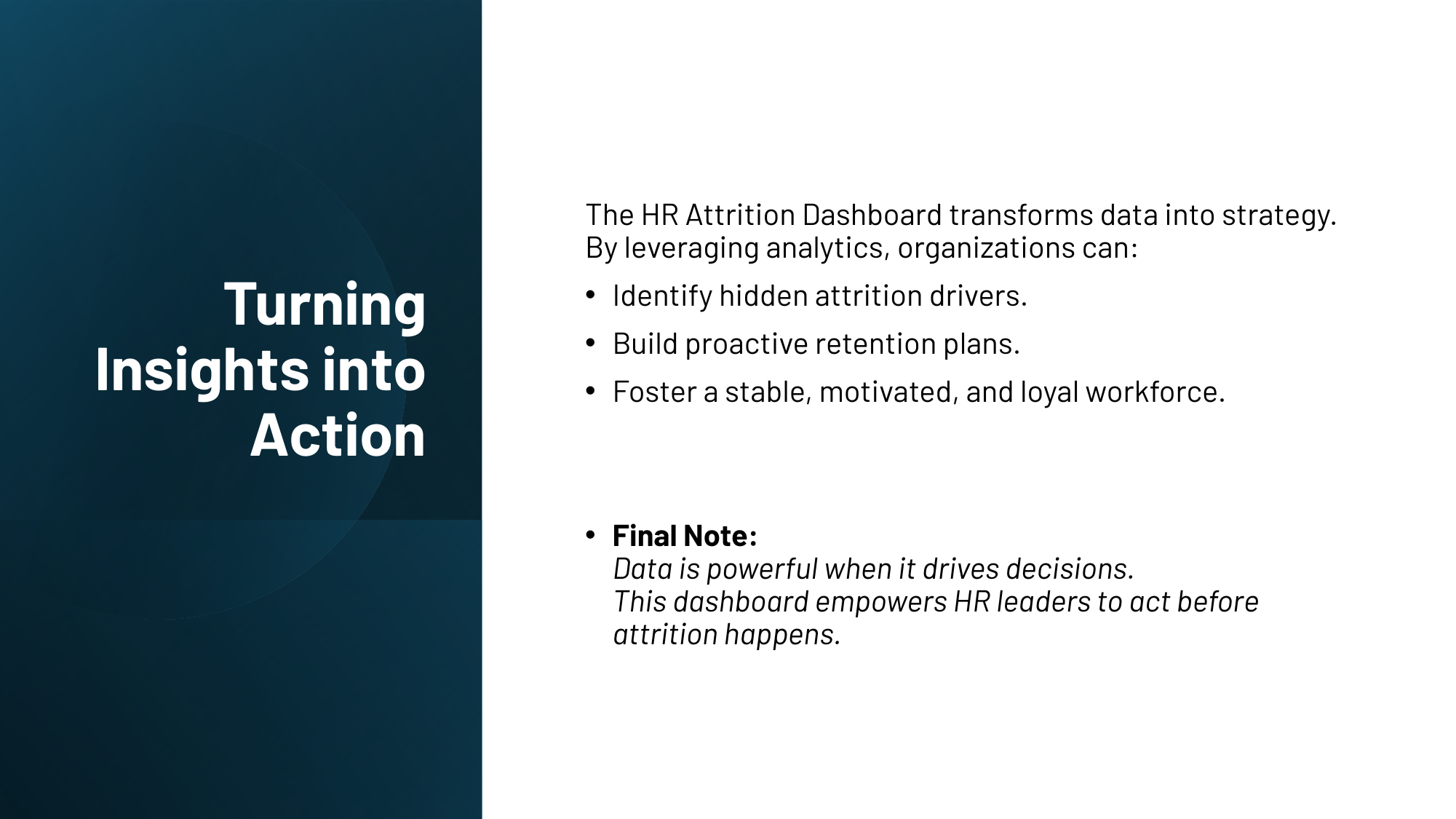

# Turning Insights into Action
The HR Attrition Dashboard transforms data into strategy.
By leveraging analytics, organizations can:
Identify hidden attrition drivers.
Build proactive retention plans.
Foster a stable, motivated, and loyal workforce.

Final Note:
Data is powerful when it drives decisions.
This dashboard empowers HR leaders to act before attrition happens.